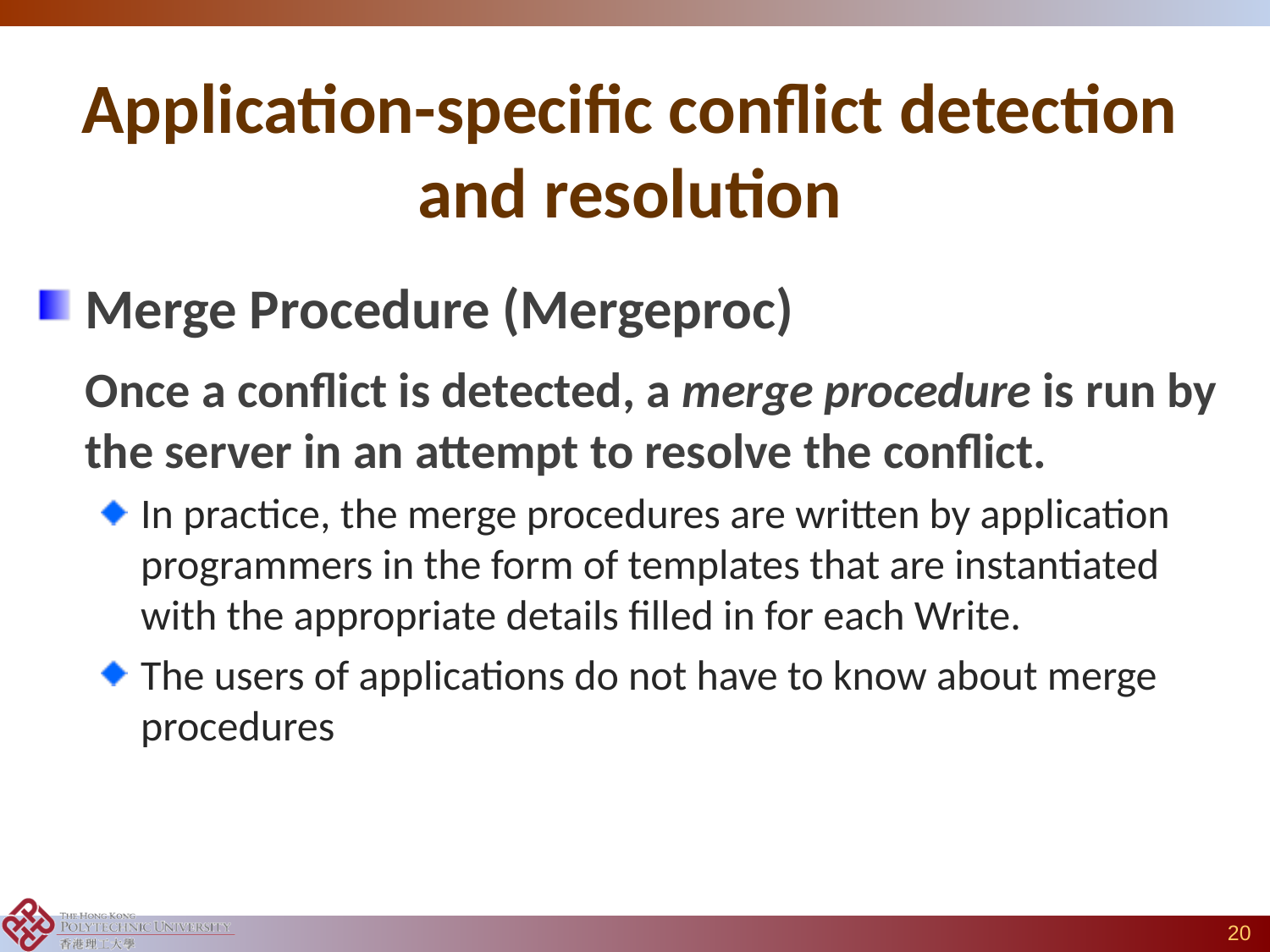

# Application-specific conflict detection and resolution
Merge Procedure (Mergeproc)
	Once a conflict is detected, a merge procedure is run by the server in an attempt to resolve the conflict.
In practice, the merge procedures are written by application programmers in the form of templates that are instantiated with the appropriate details filled in for each Write.
The users of applications do not have to know about merge procedures